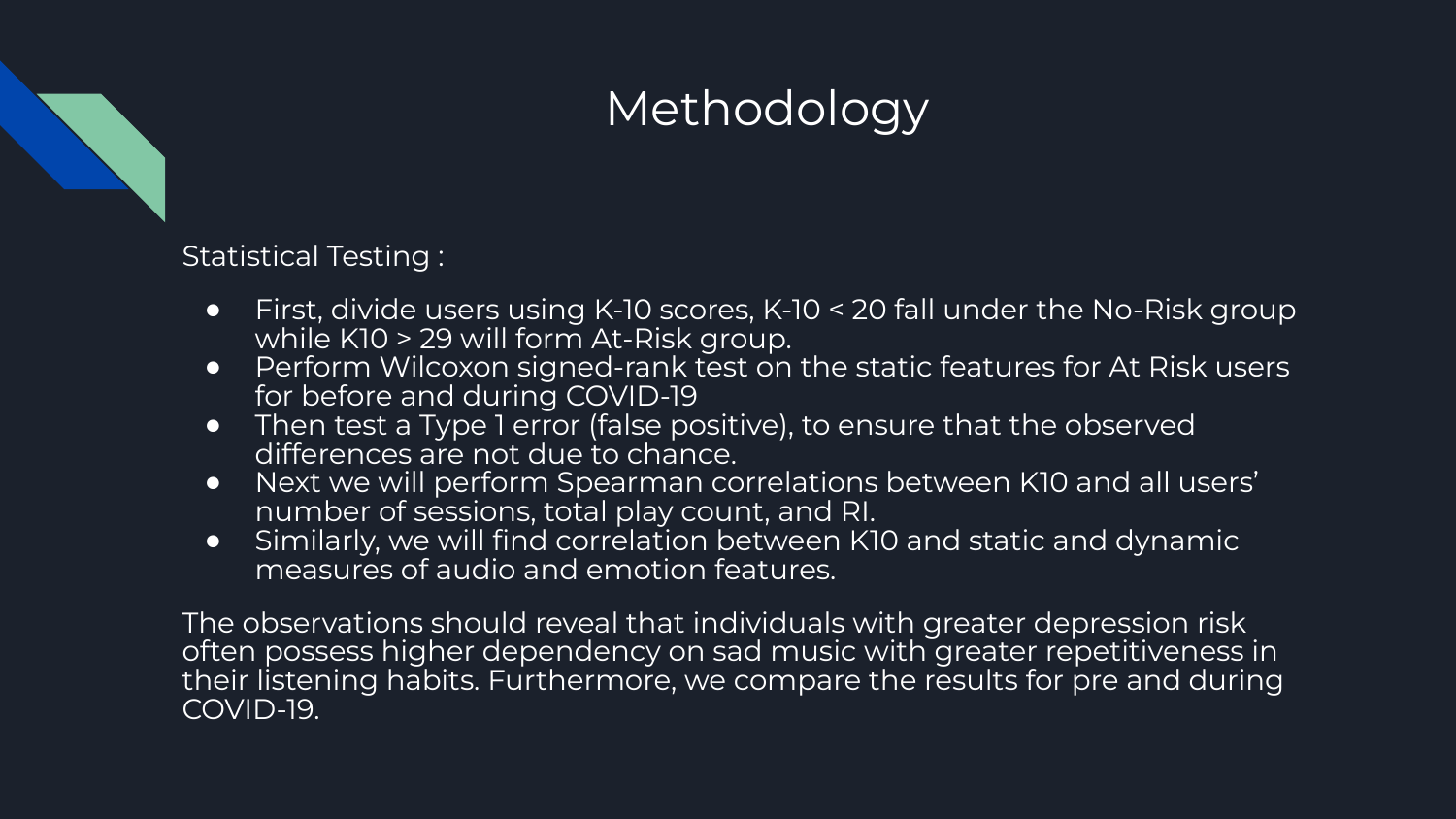

# Methodology
Statistical Testing :
First, divide users using K-10 scores, K-10 < 20 fall under the No-Risk group while K10 > 29 will form At-Risk group.
Perform Wilcoxon signed-rank test on the static features for At Risk users for before and during COVID-19
Then test a Type 1 error (false positive), to ensure that the observed differences are not due to chance.
Next we will perform Spearman correlations between K10 and all users’ number of sessions, total play count, and RI.
Similarly, we will find correlation between K10 and static and dynamic measures of audio and emotion features.
The observations should reveal that individuals with greater depression risk often possess higher dependency on sad music with greater repetitiveness in their listening habits. Furthermore, we compare the results for pre and during COVID-19.